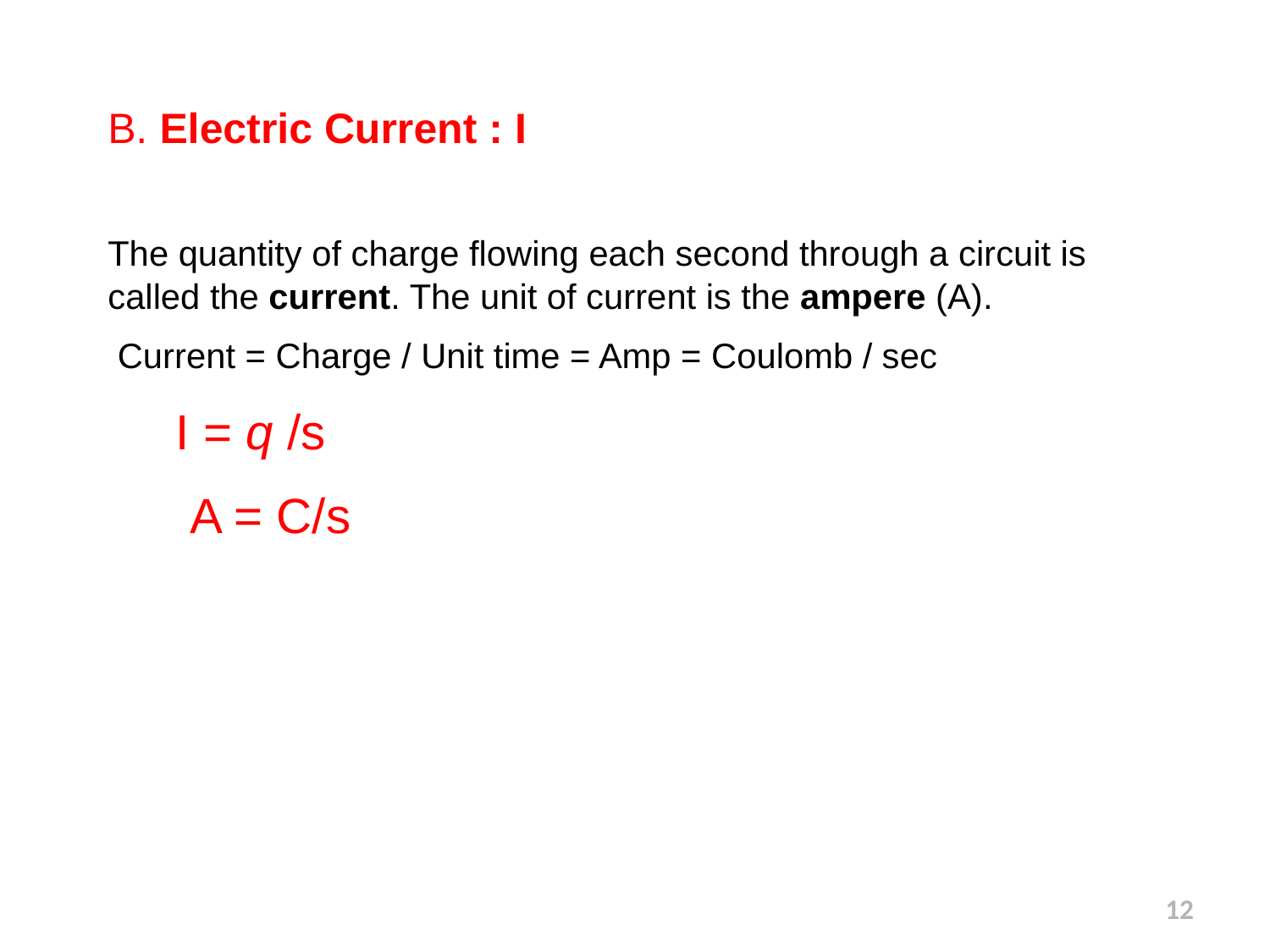

B. Electric Current : I

The quantity of charge flowing each second through a circuit is called the current. The unit of current is the ampere (A).
 Current = Charge / Unit time = Amp = Coulomb / sec
       I = q /s
      A = C/s

12